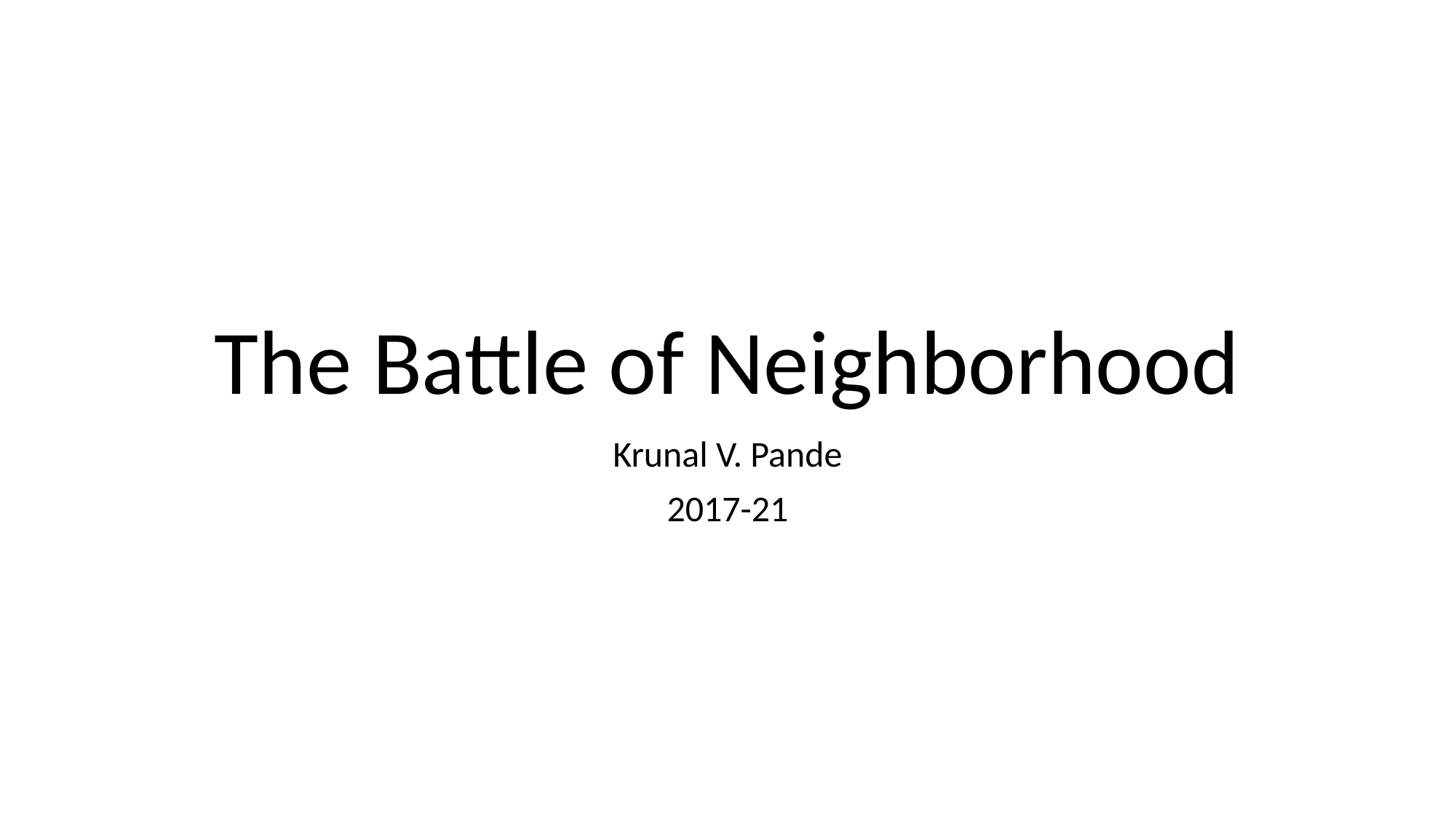

# The Battle of Neighborhood
Krunal V. Pande
2017-21